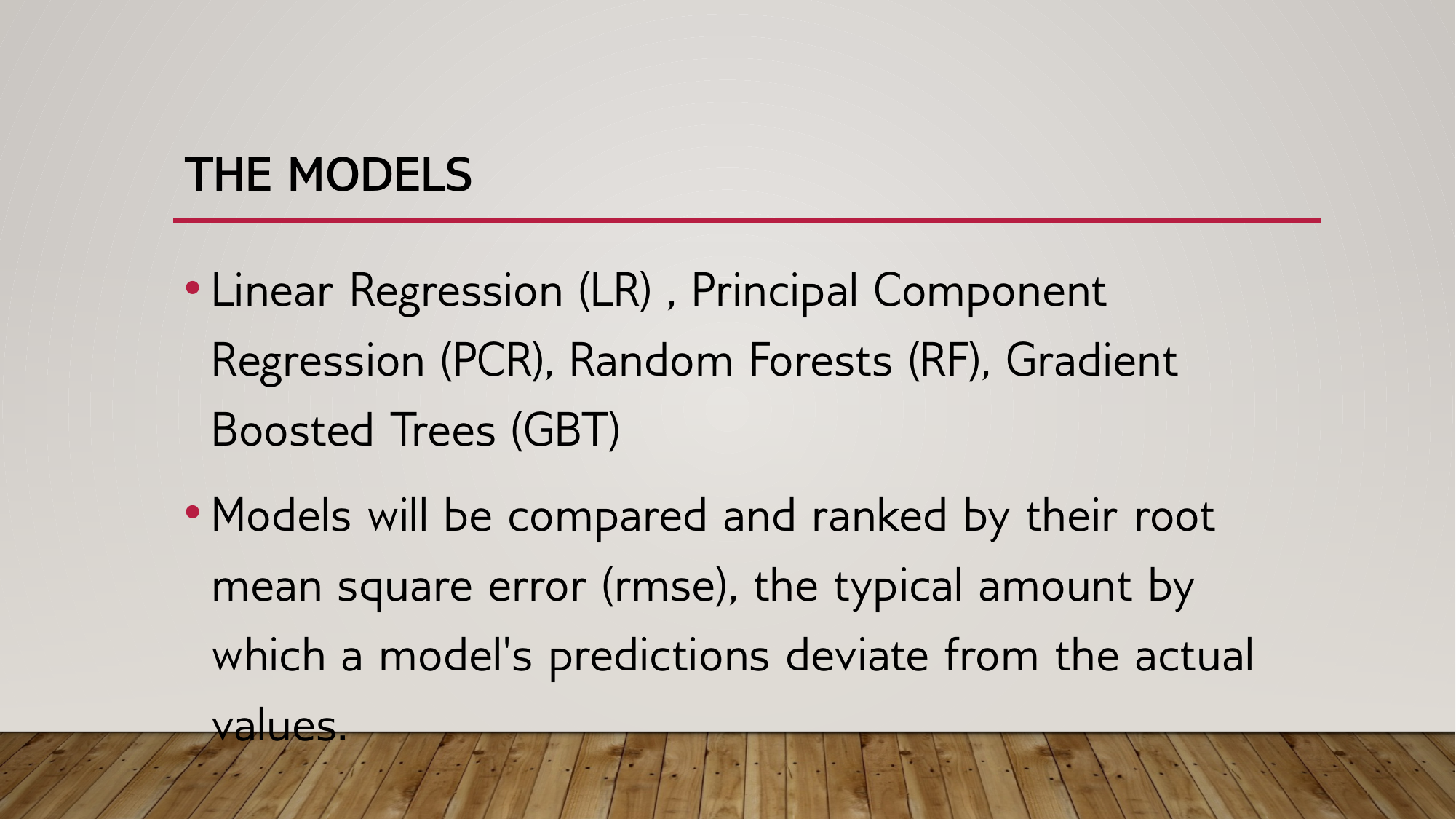

# the models
Linear Regression (LR) , Principal Component Regression (PCR), Random Forests (RF), Gradient Boosted Trees (GBT)
Models will be compared and ranked by their root mean square error (rmse), the typical amount by which a model's predictions deviate from the actual values.